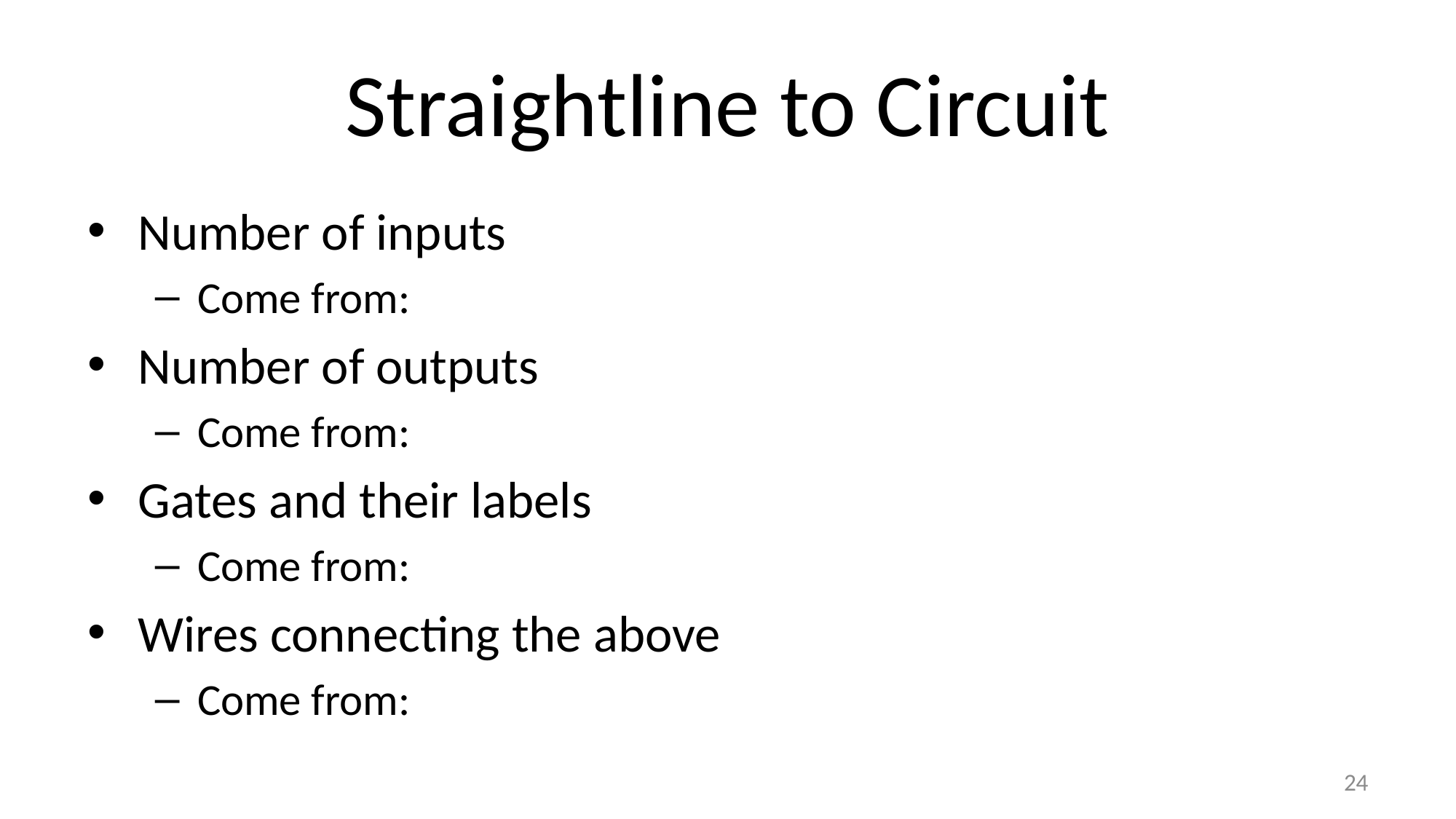

# Straightline to Circuit
Number of inputs
Come from:
Number of outputs
Come from:
Gates and their labels
Come from:
Wires connecting the above
Come from:

24